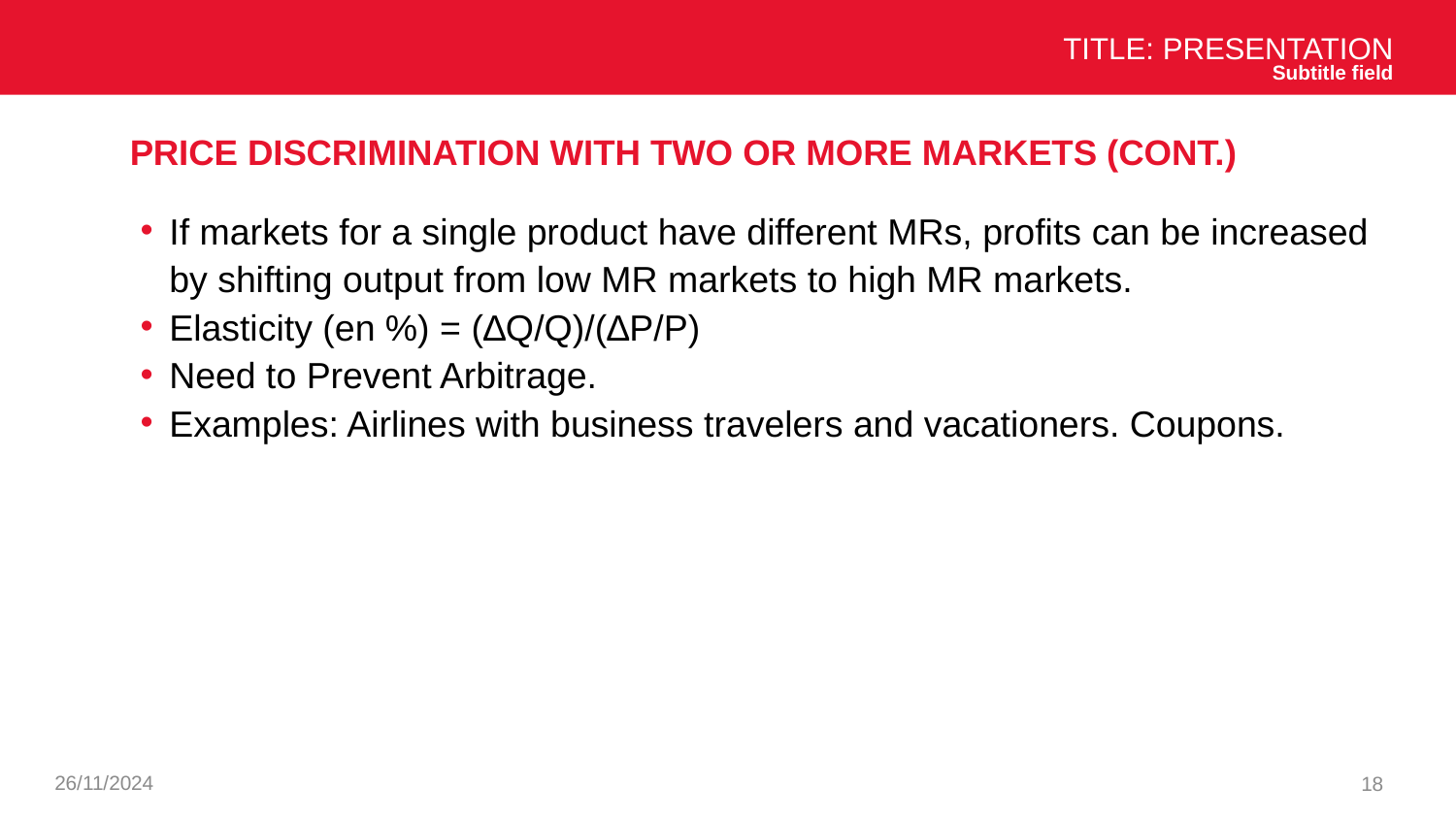

Title: Presentation
Subtitle field
# Price discrimination with two or more markets (cont.)
If markets for a single product have different MRs, profits can be increased by shifting output from low MR markets to high MR markets.
Elasticity (en %) = (∆Q/Q)/(∆P/P)
Need to Prevent Arbitrage.
Examples: Airlines with business travelers and vacationers. Coupons.

26/11/2024
18